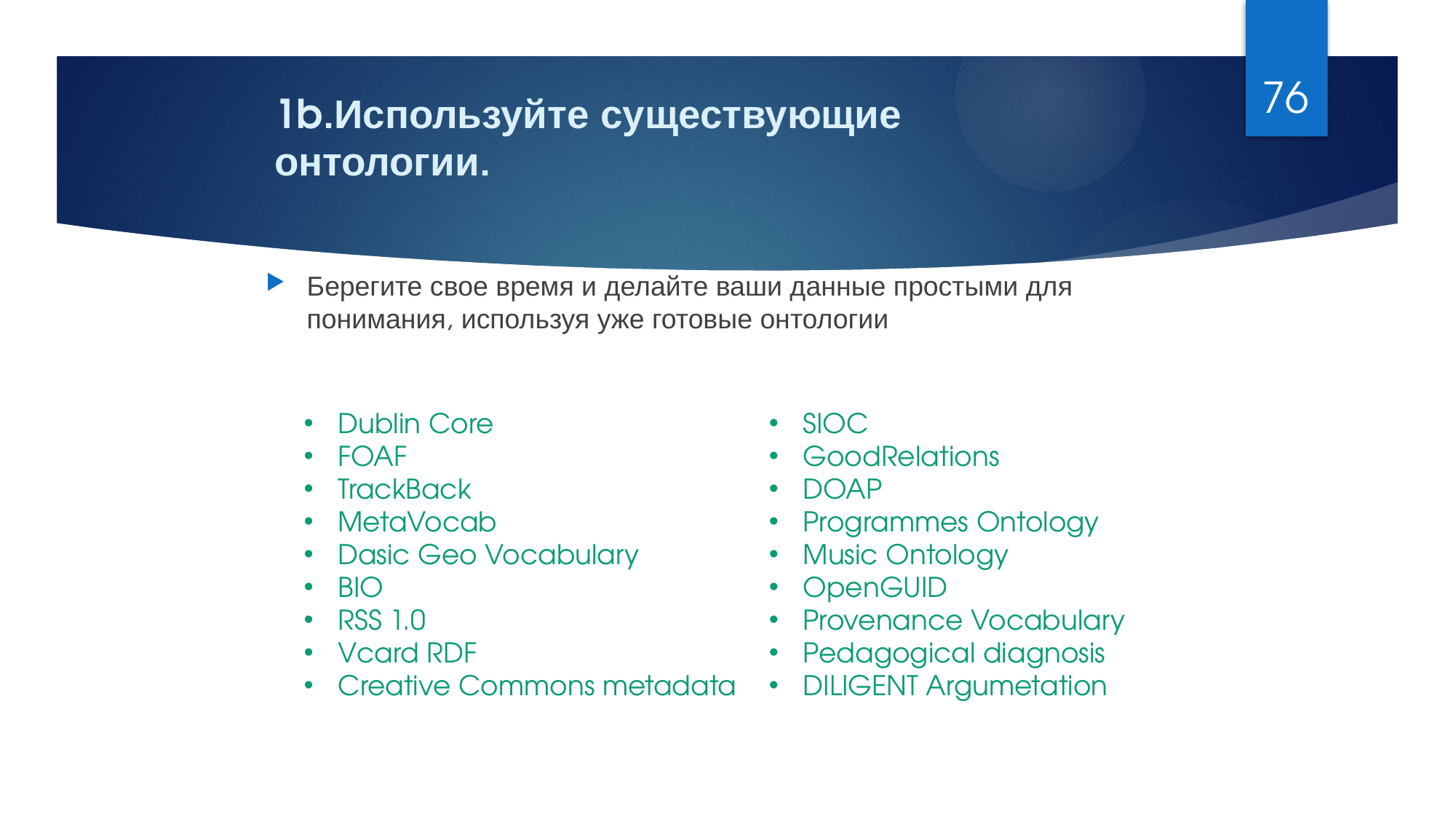

76
# 1b.Используйте существующие онтологии.
Берегите свое время и делайте ваши данные простыми для понимания, используя уже готовые онтологии
Dublin Core
FOAF
TrackBack
MetaVocab
Dasic Geo Vocabulary
BIO
RSS 1.0
Vcard RDF
Creative Commons metadata
SIOC
GoodRelations
DOAP
Programmes Ontology
Music Ontology
OpenGUID
Provenance Vocabulary
Pedagogical diagnosis
DILIGENT Argumetation